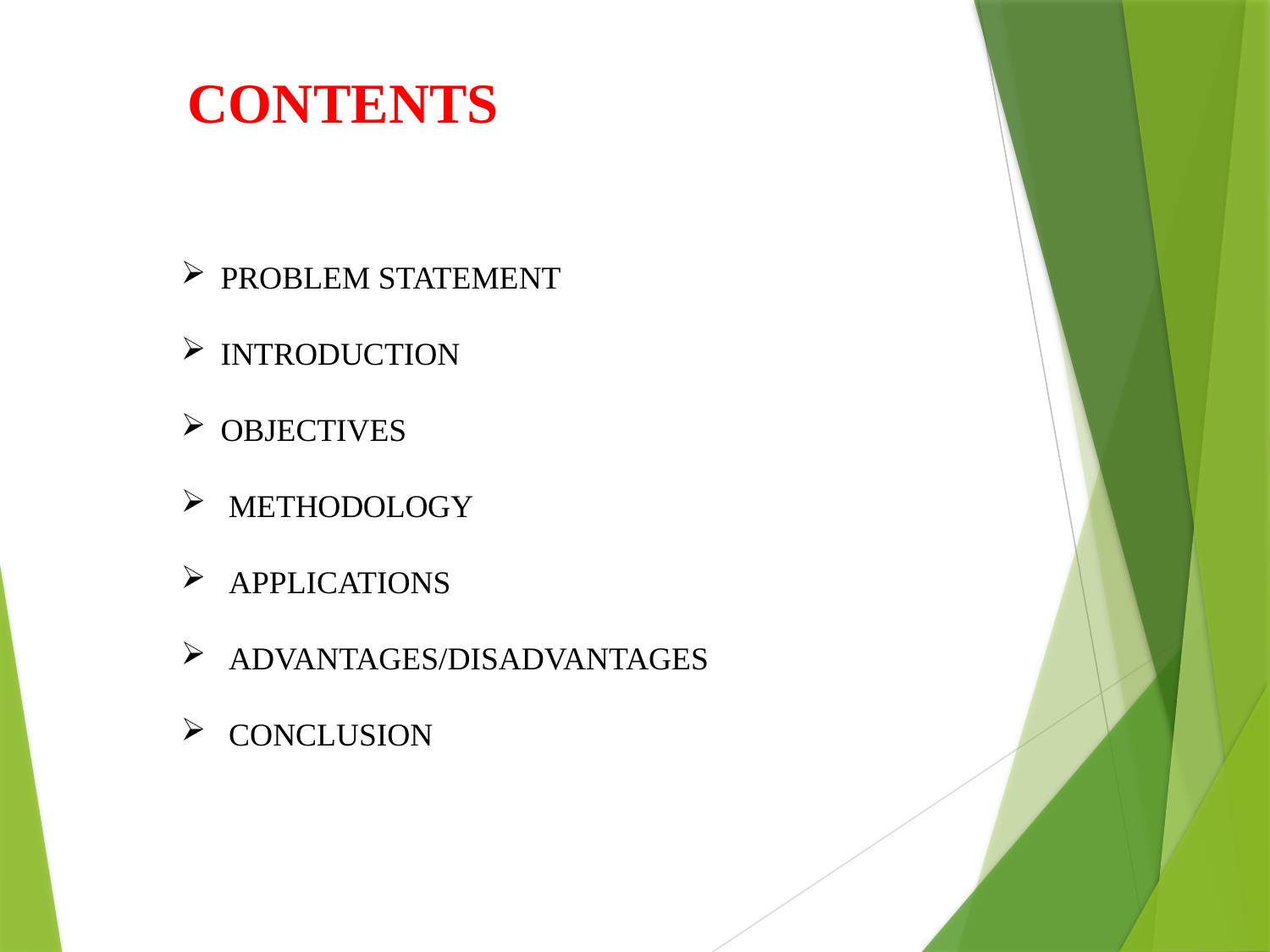

# CONTENTS
PROBLEM STATEMENT
INTRODUCTION
OBJECTIVES
 METHODOLOGY
 APPLICATIONS
 ADVANTAGES/DISADVANTAGES
 CONCLUSION